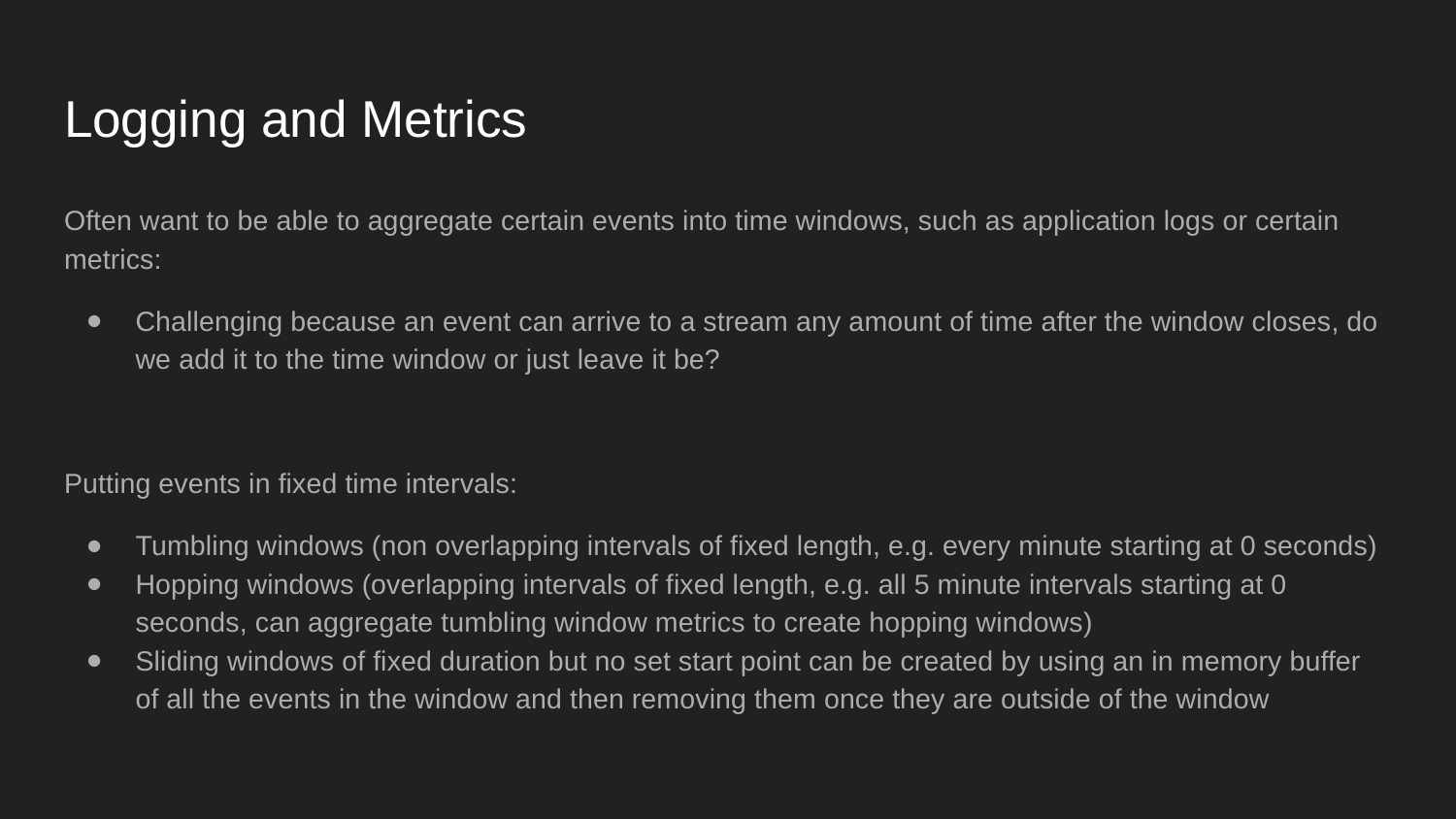

# Logging and Metrics
Often want to be able to aggregate certain events into time windows, such as application logs or certain metrics:
Challenging because an event can arrive to a stream any amount of time after the window closes, do we add it to the time window or just leave it be?

Putting events in fixed time intervals:
Tumbling windows (non overlapping intervals of fixed length, e.g. every minute starting at 0 seconds)
Hopping windows (overlapping intervals of fixed length, e.g. all 5 minute intervals starting at 0 seconds, can aggregate tumbling window metrics to create hopping windows)
Sliding windows of fixed duration but no set start point can be created by using an in memory buffer of all the events in the window and then removing them once they are outside of the window